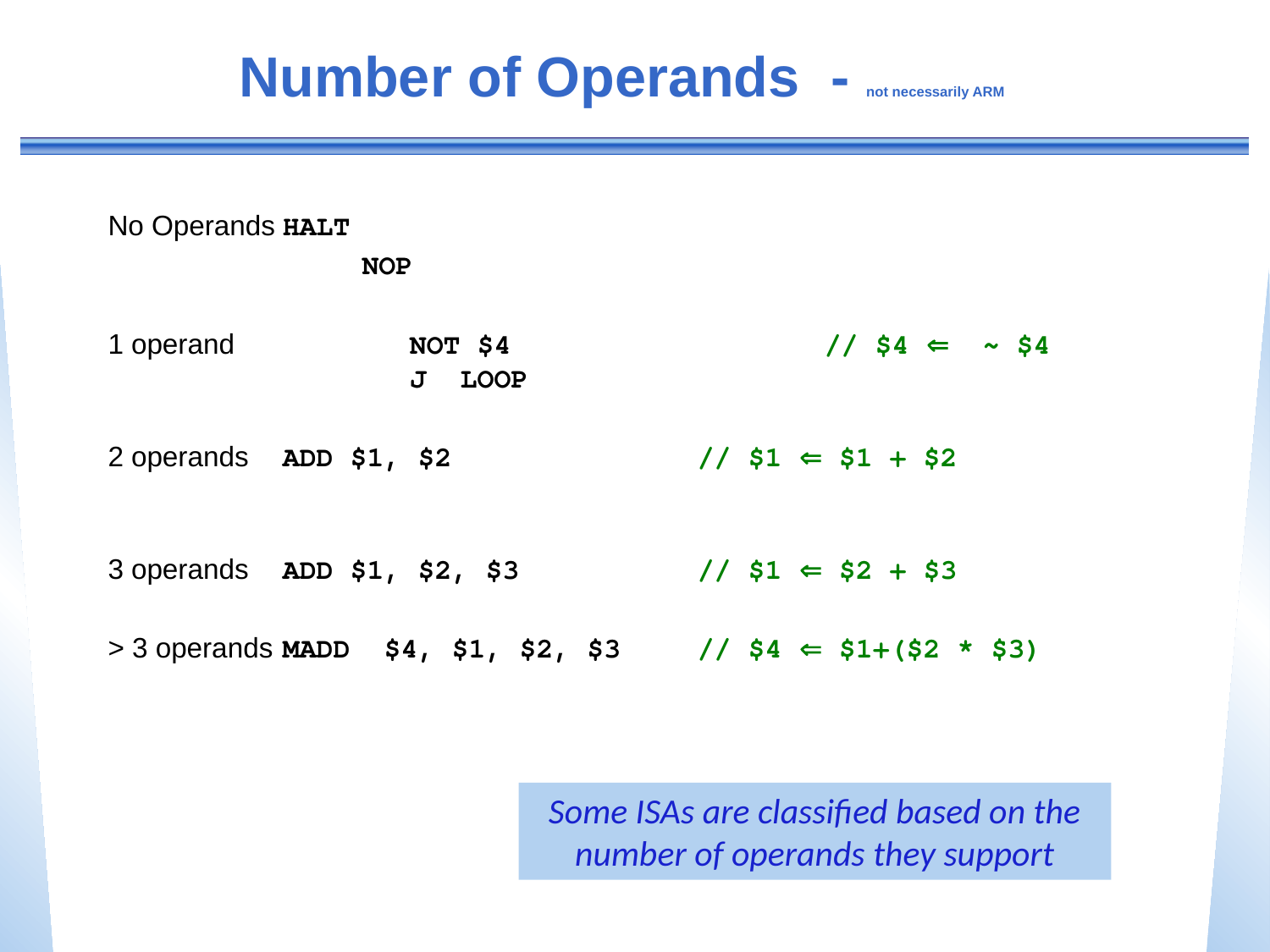

# Number of Operands  - not necessarily ARM
No Operands	HALT
               NOP

1 operand		NOT $4		      	  // $4 ⇐  ~ $4
		J  LOOP

2 operands	ADD $1, $2		  // $1 ⇐ $1 + $2

3 operands	ADD $1, $2, $3	       	  // $1 ⇐ $2 + $3

> 3 operands	MADD  $4, $1, $2, $3	  // $4 ⇐ $1+($2 * $3)
Some ISAs are classified based on the number of operands they support